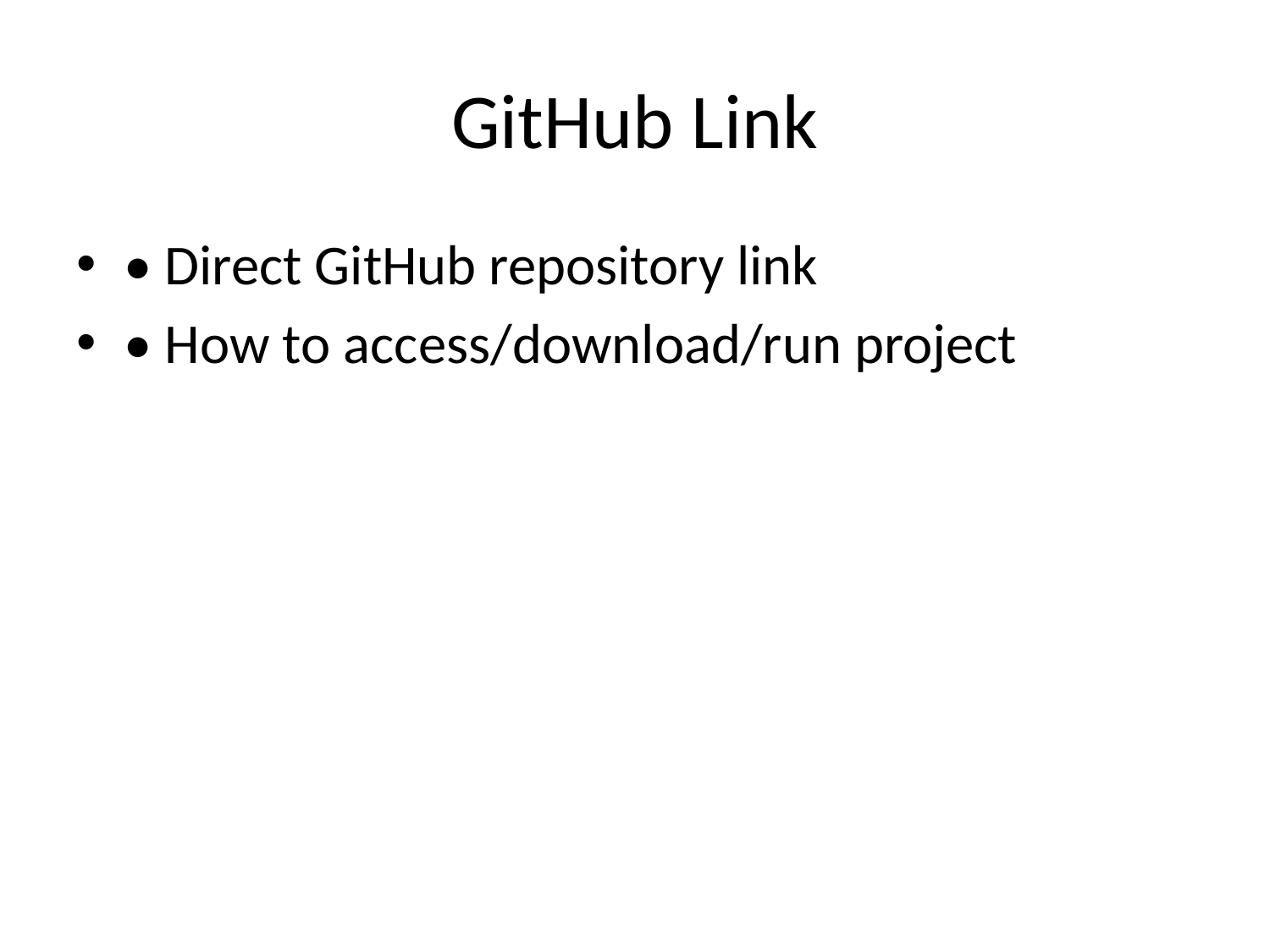

# GitHub Link
• Direct GitHub repository link
• How to access/download/run project